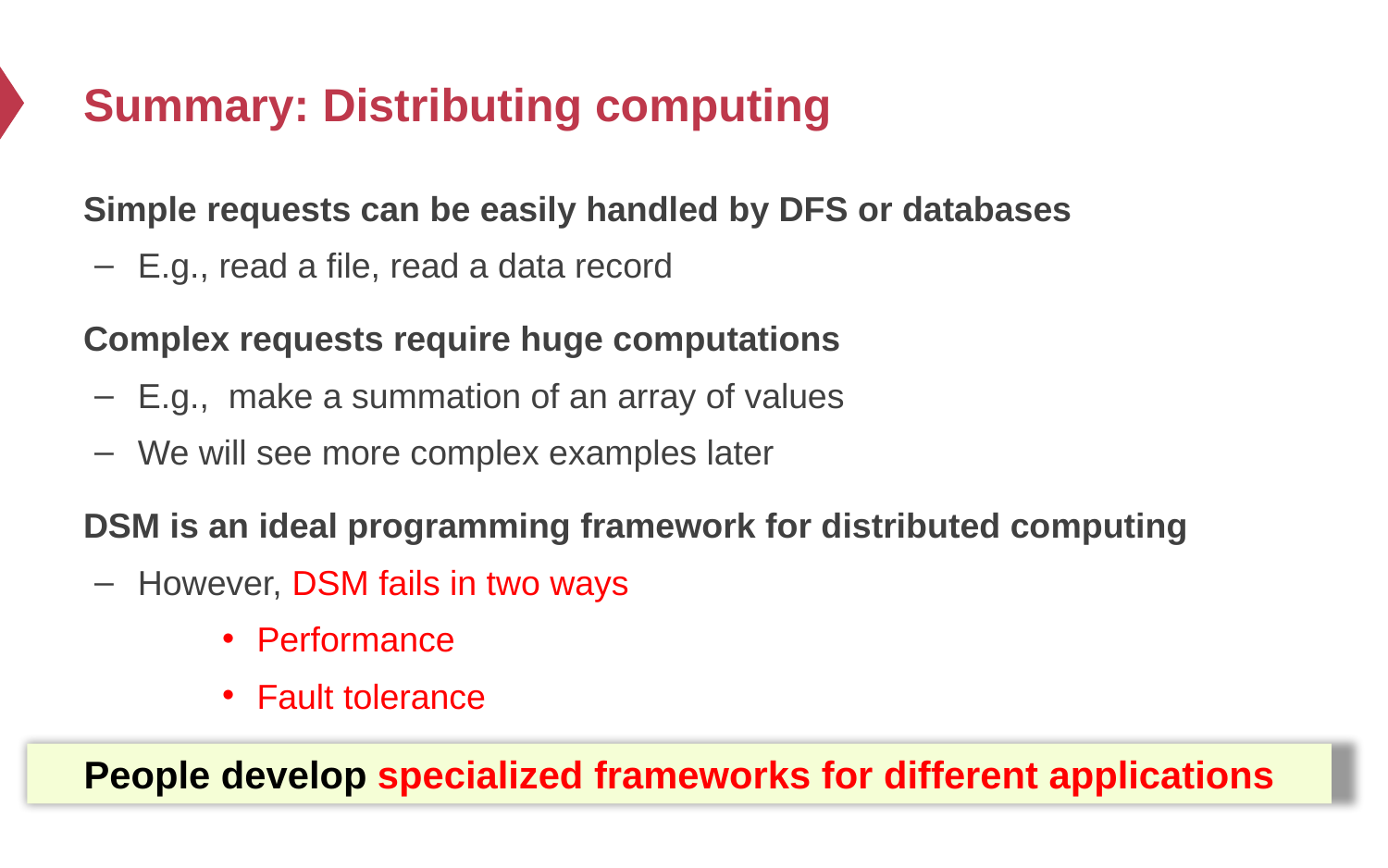

# Summary: Distributing computing
Simple requests can be easily handled by DFS or databases
E.g., read a file, read a data record
Complex requests require huge computations
E.g.,  make a summation of an array of values
We will see more complex examples later
DSM is an ideal programming framework for distributed computing
However, DSM fails in two ways
Performance
Fault tolerance

People develop specialized frameworks for different applications
16